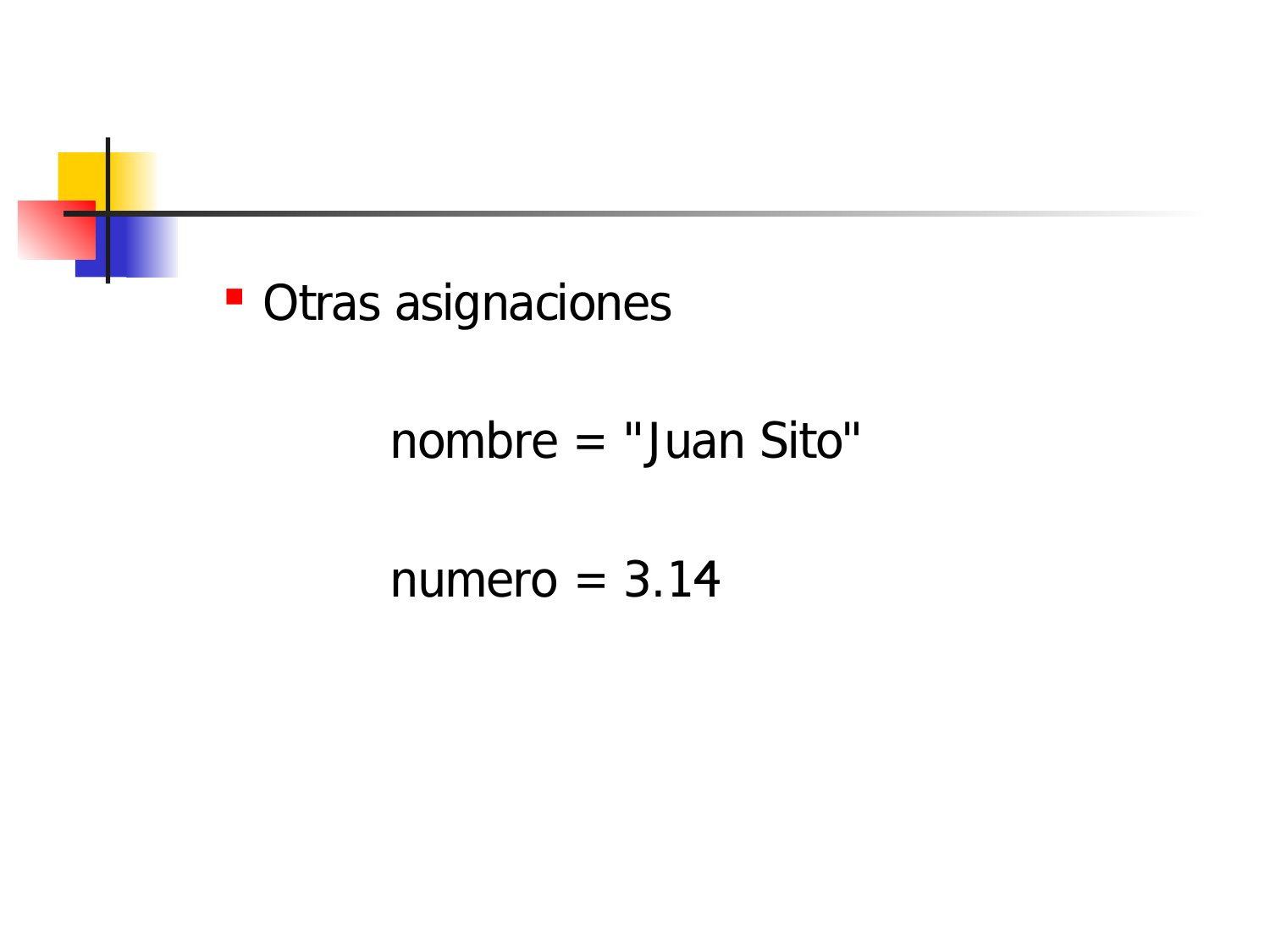

#
Otras asignaciones

		nombre = "Juan Sito"

		numero = 3.14